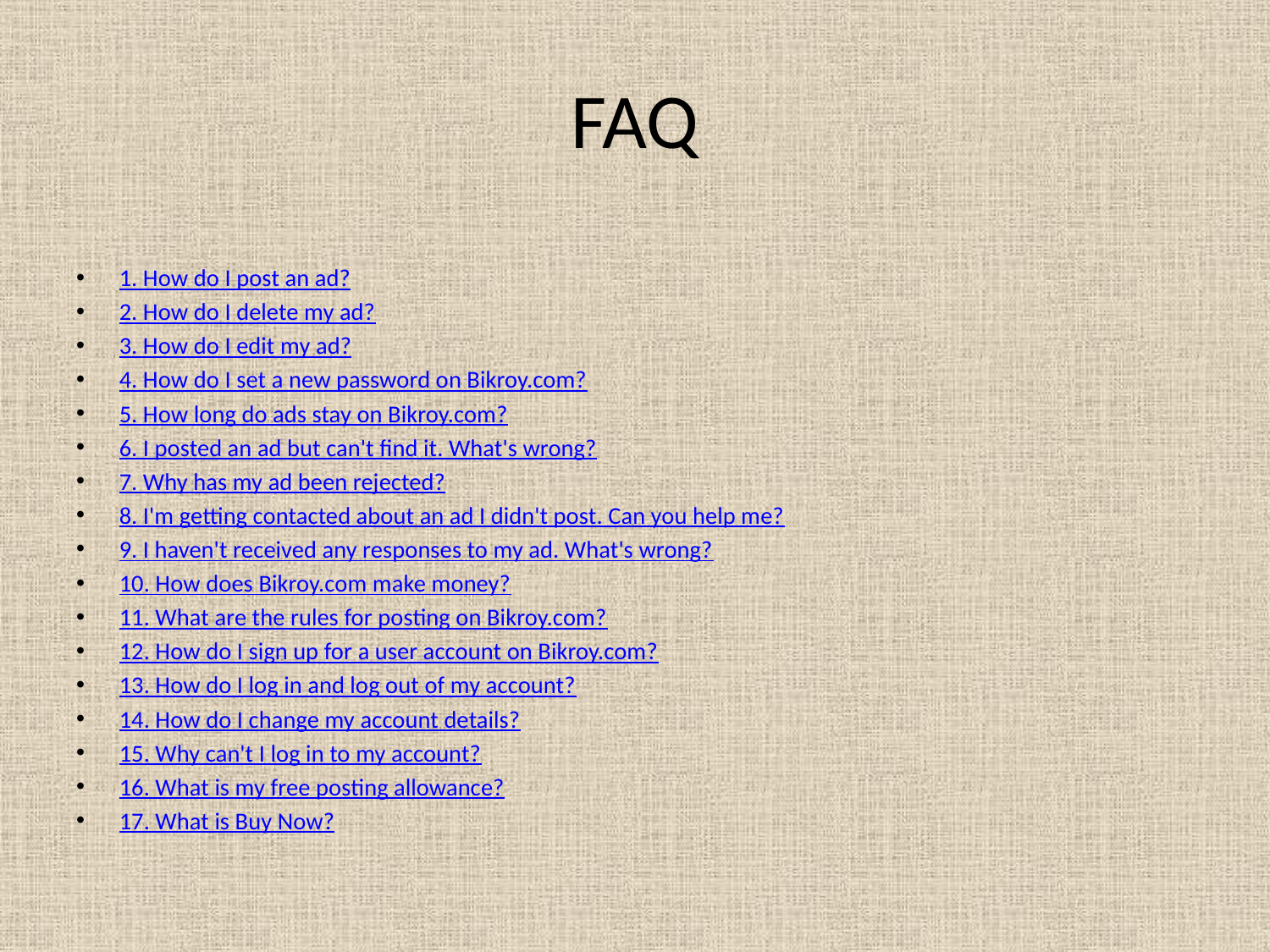

# FAQ

1. How do I post an ad?
2. How do I delete my ad?
3. How do I edit my ad?
4. How do I set a new password on Bikroy.com?
5. How long do ads stay on Bikroy.com?
6. I posted an ad but can't find it. What's wrong?
7. Why has my ad been rejected?
8. I'm getting contacted about an ad I didn't post. Can you help me?
9. I haven't received any responses to my ad. What's wrong?
10. How does Bikroy.com make money?
11. What are the rules for posting on Bikroy.com?
12. How do I sign up for a user account on Bikroy.com?
13. How do I log in and log out of my account?
14. How do I change my account details?
15. Why can't I log in to my account?
16. What is my free posting allowance?
17. What is Buy Now?